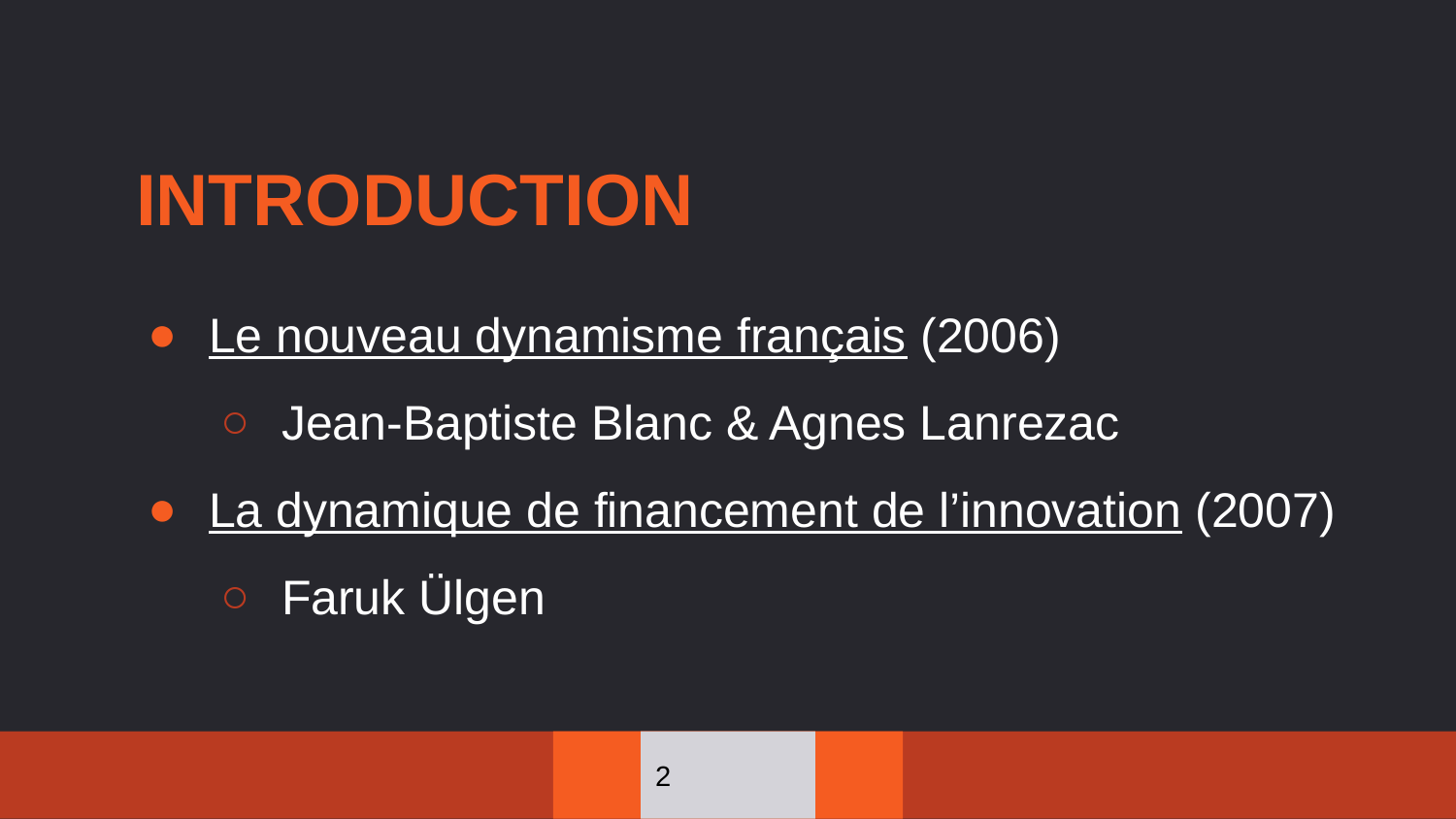

INTRODUCTION
Le nouveau dynamisme français (2006)
Jean-Baptiste Blanc & Agnes Lanrezac
La dynamique de financement de l’innovation (2007)
Faruk Ülgen
2